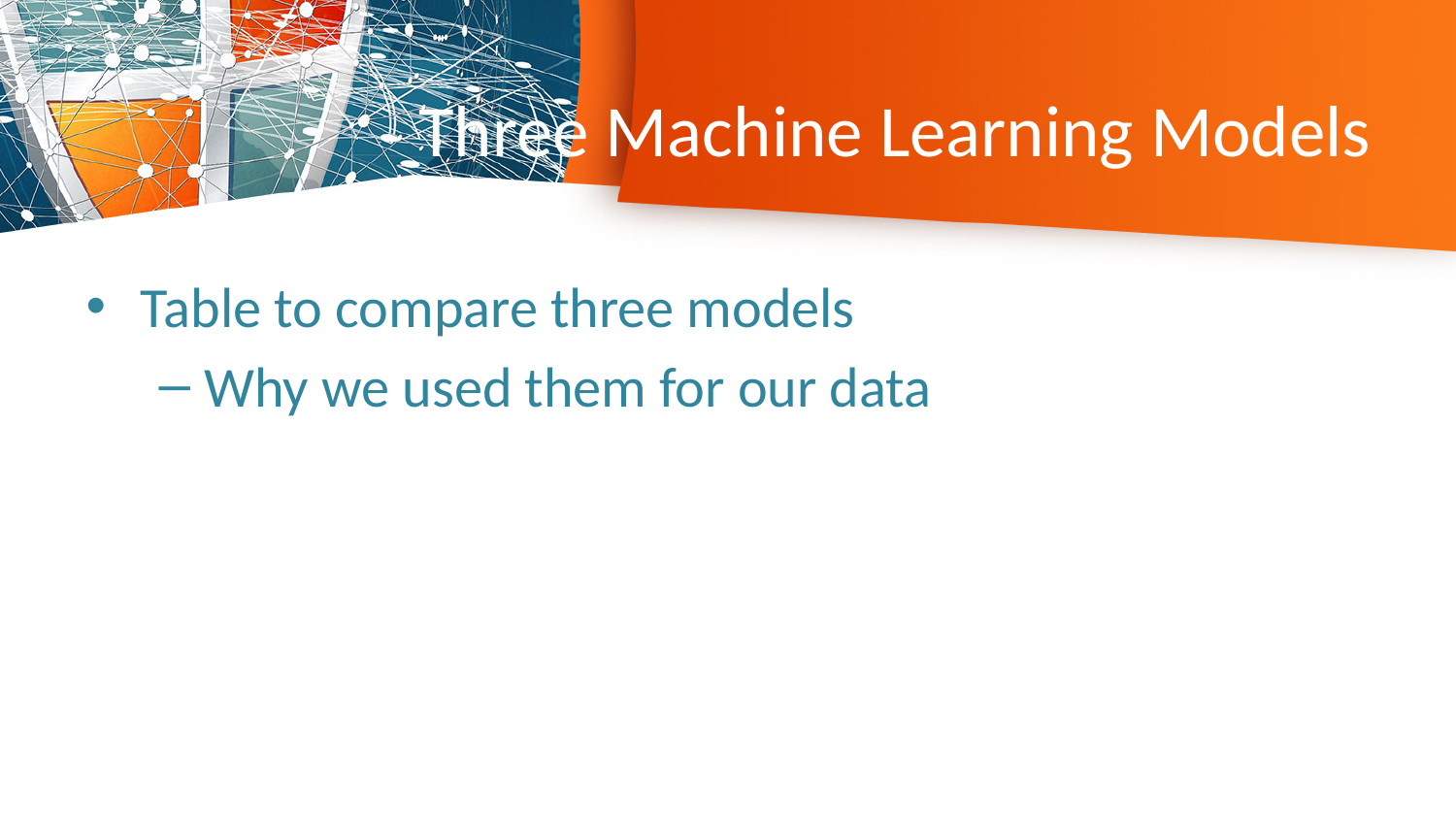

# Three Machine Learning Models
Table to compare three models
Why we used them for our data